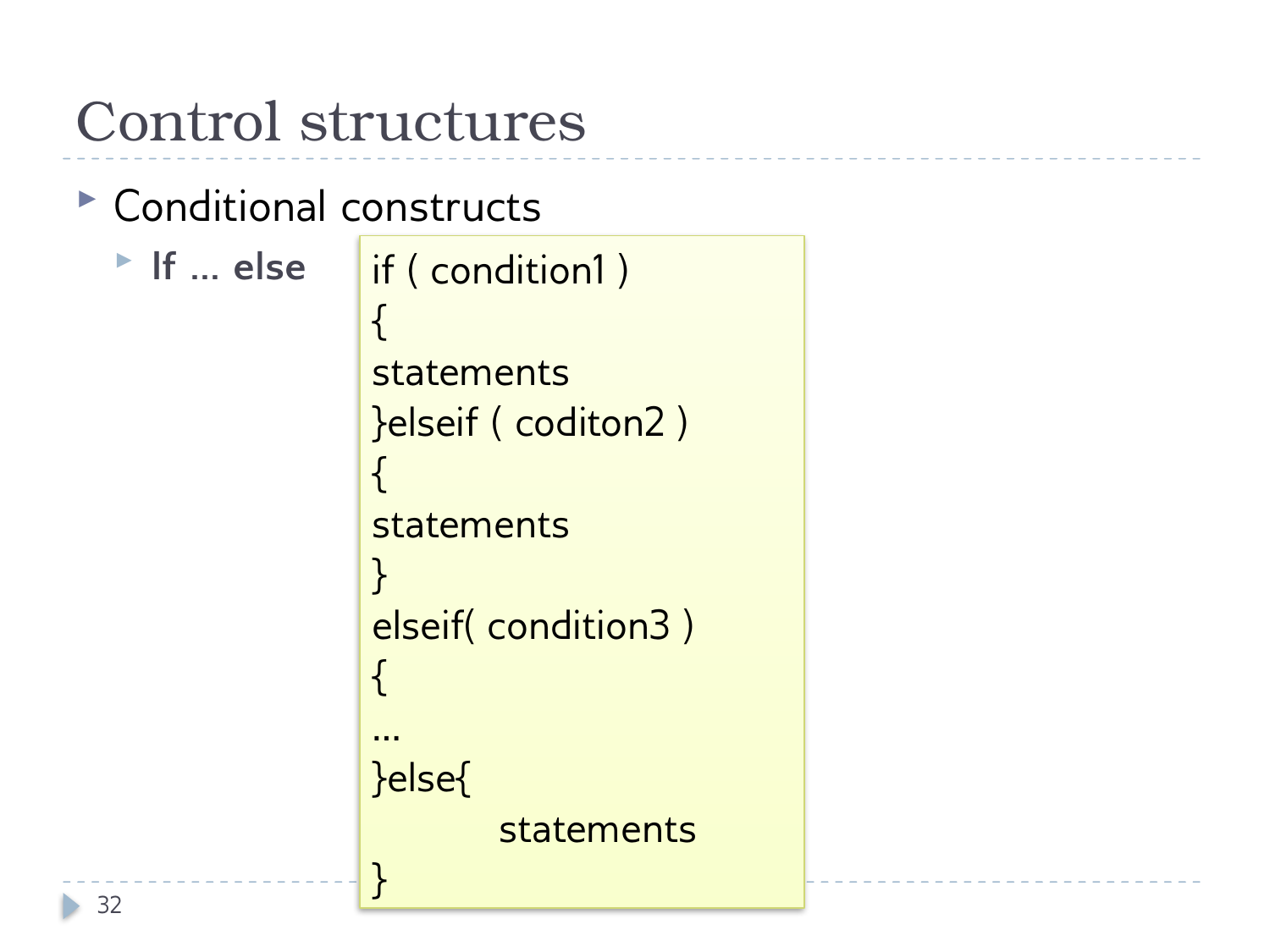

Control structures
Conditional constructs
If … else

if ( condition1 )
{
statements
}elseif ( coditon2 )
{
statements
}
elseif( condition3 )
{
…
}else{
	statements
}
32